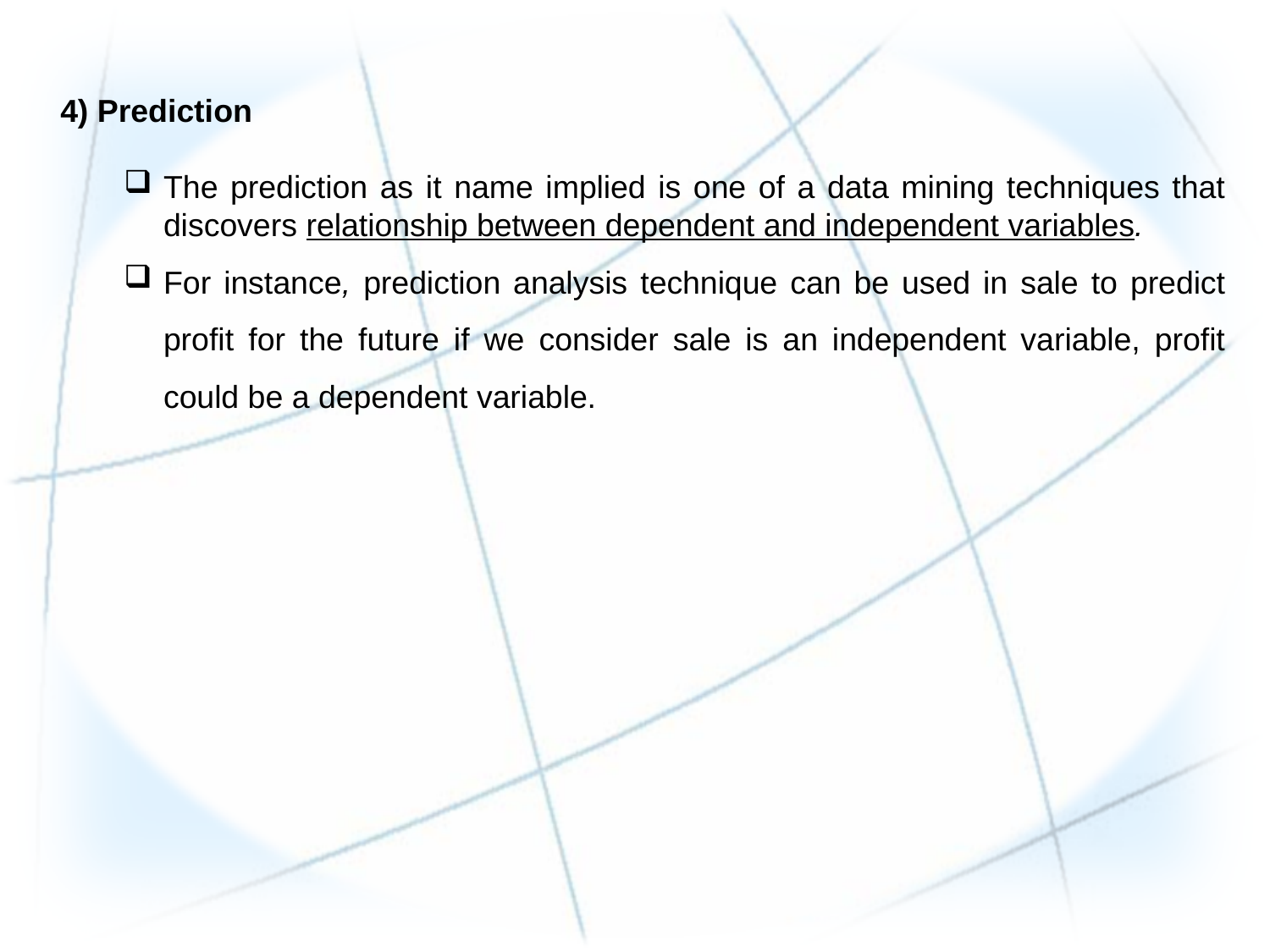

4) Prediction

The prediction as it name implied is one of a data mining techniques that discovers relationship between dependent and independent variables.
For instance, prediction analysis technique can be used in sale to predict profit for the future if we consider sale is an independent variable, profit could be a dependent variable.